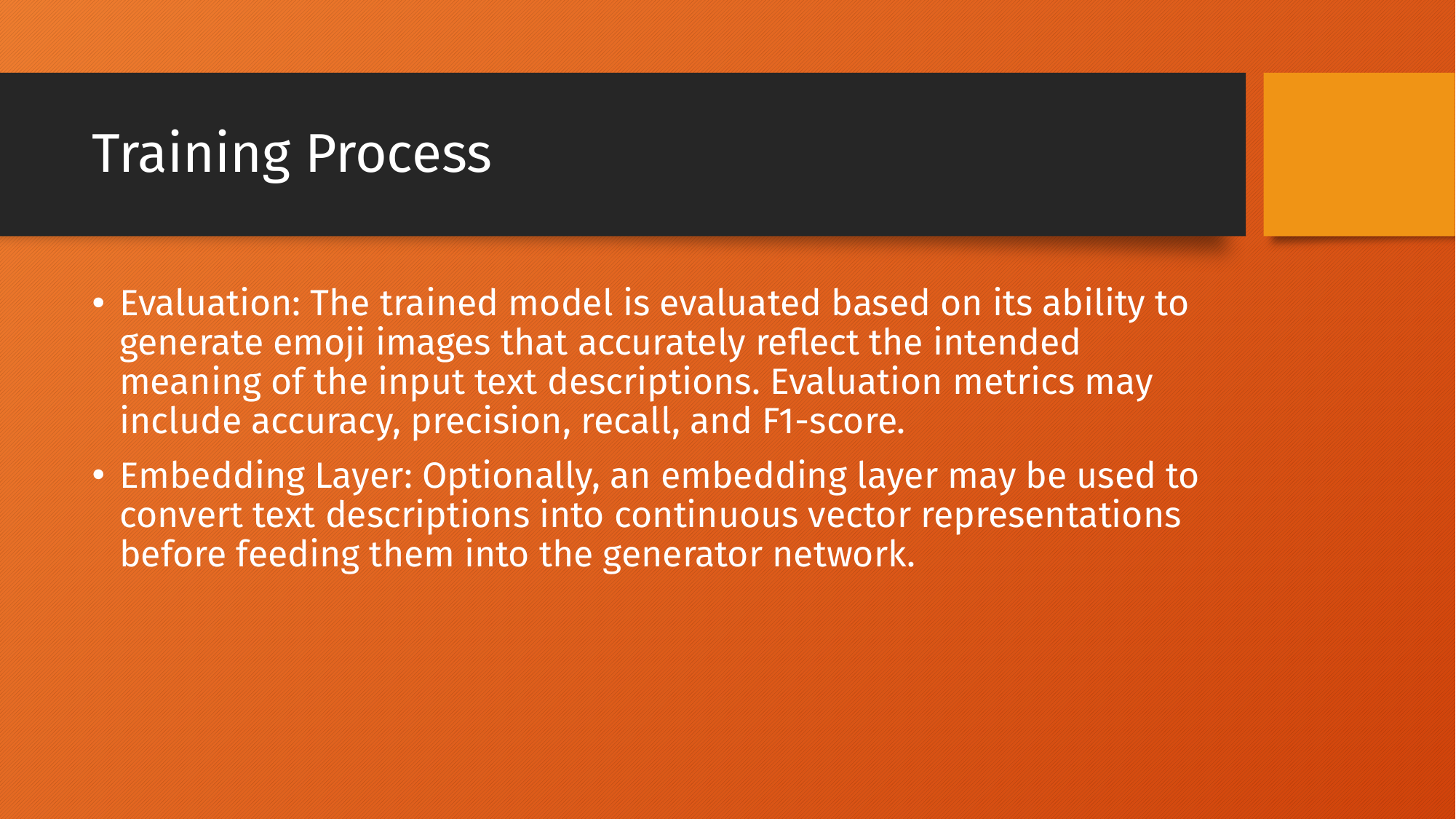

# Training Process
Evaluation: The trained model is evaluated based on its ability to generate emoji images that accurately reflect the intended meaning of the input text descriptions. Evaluation metrics may include accuracy, precision, recall, and F1-score.
Embedding Layer: Optionally, an embedding layer may be used to convert text descriptions into continuous vector representations before feeding them into the generator network.